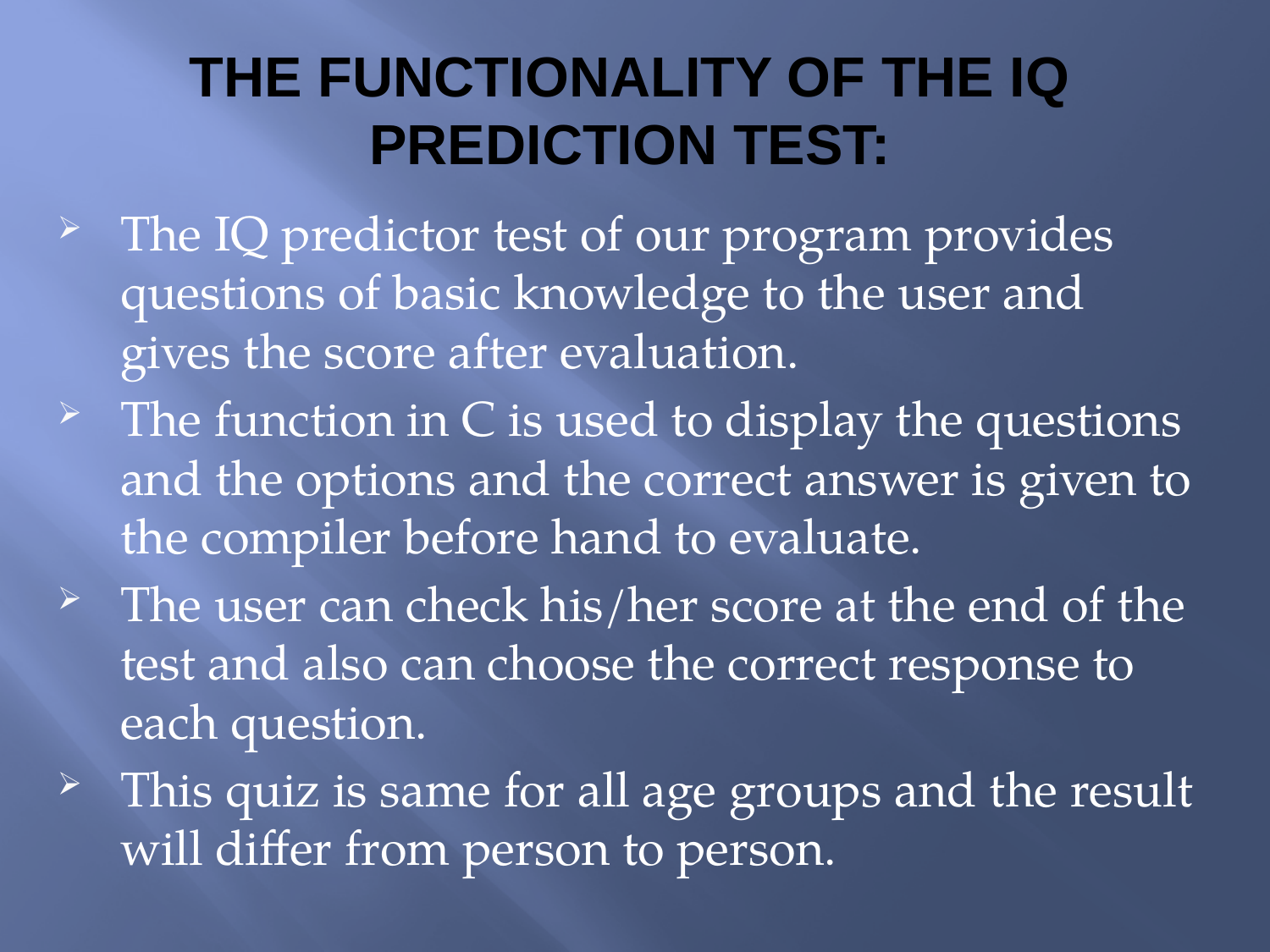

# THE FUNCTIONALITY OF THE IQ PREDICTION TEST:
The IQ predictor test of our program provides questions of basic knowledge to the user and gives the score after evaluation.
The function in C is used to display the questions and the options and the correct answer is given to the compiler before hand to evaluate.
The user can check his/her score at the end of the test and also can choose the correct response to each question.
This quiz is same for all age groups and the result will differ from person to person.